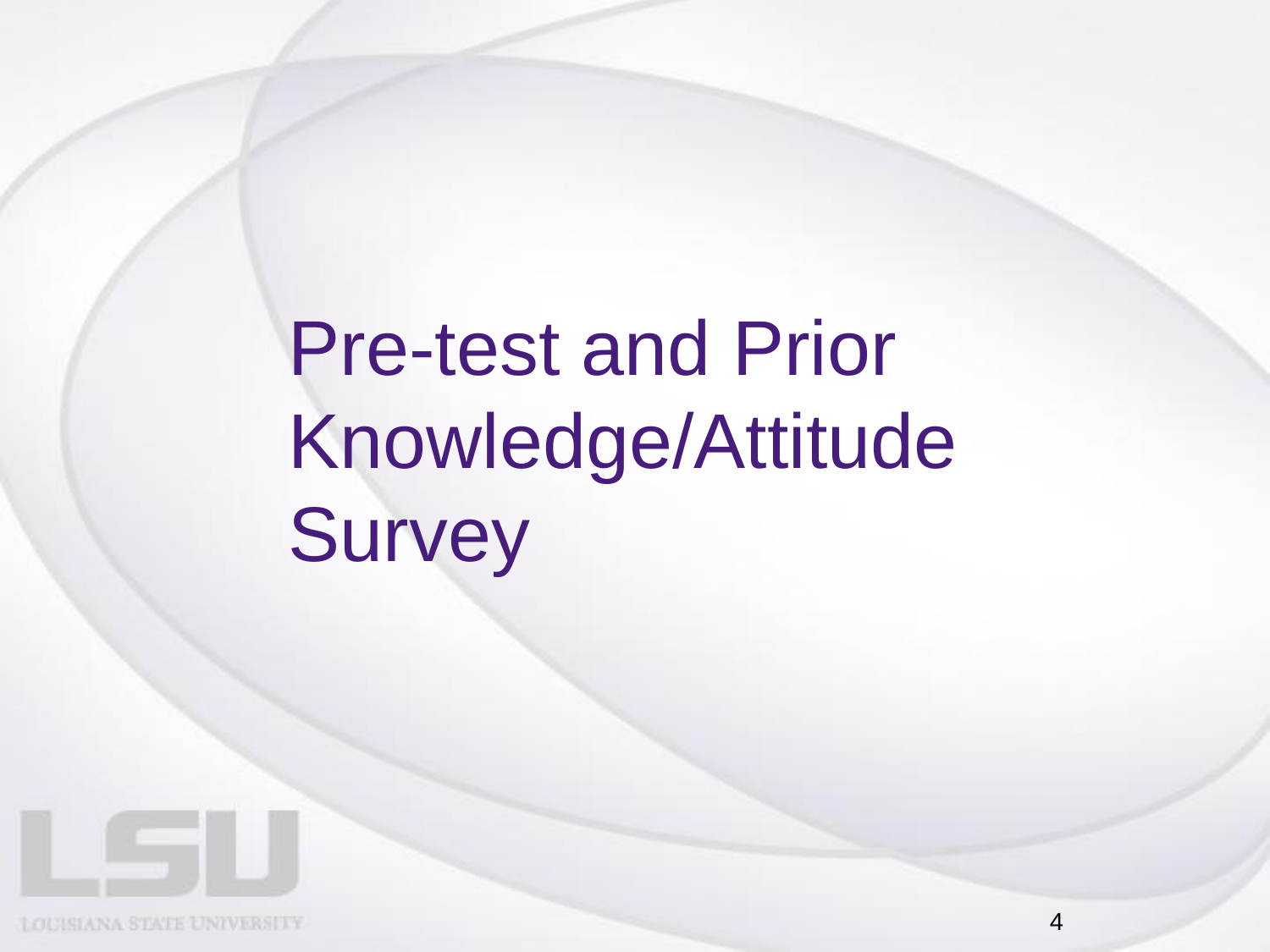

# Pre-test and Prior Knowledge/Attitude Survey
4